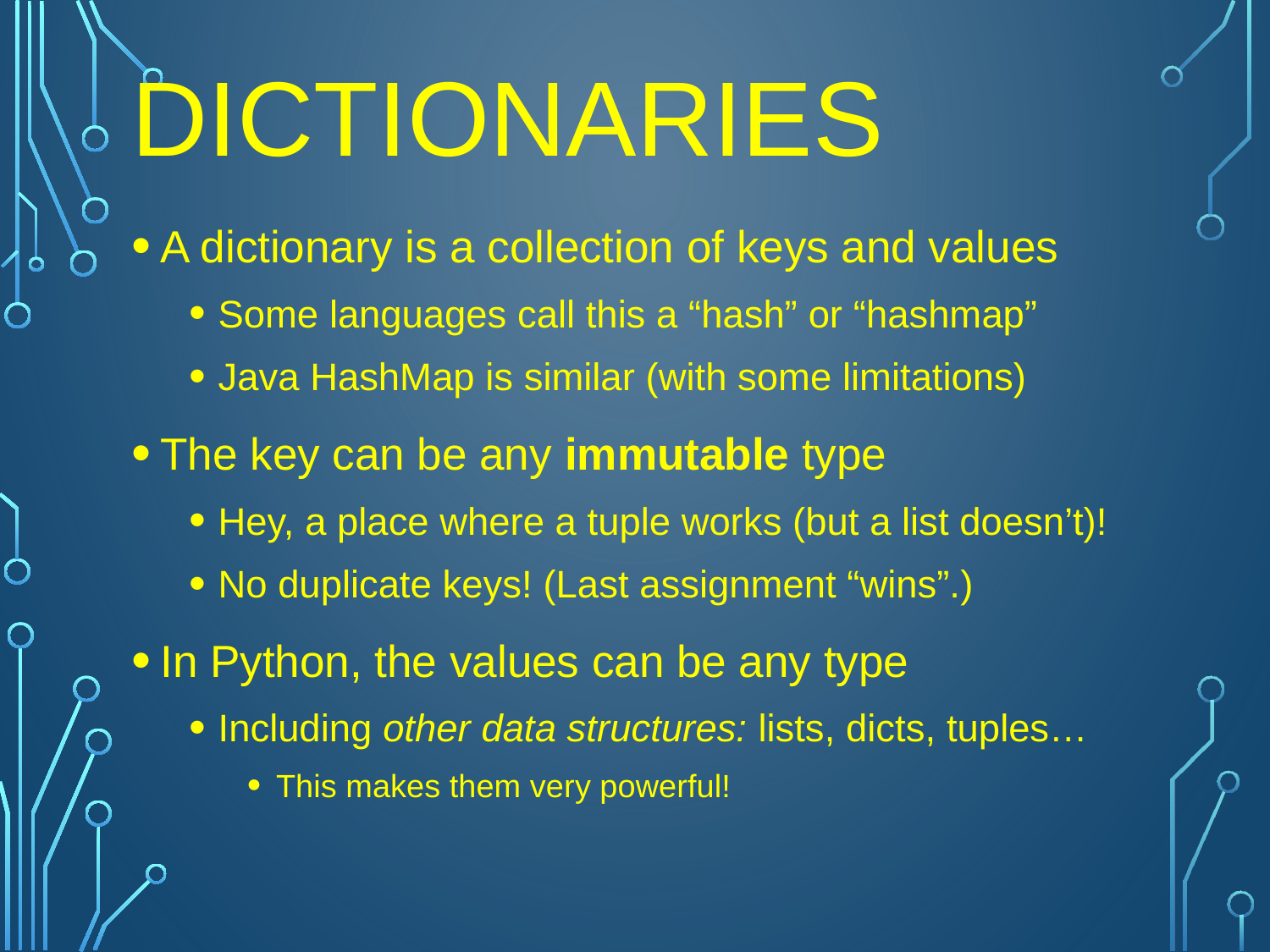

# Dictionaries
A dictionary is a collection of keys and values
Some languages call this a “hash” or “hashmap”
Java HashMap is similar (with some limitations)
The key can be any immutable type
Hey, a place where a tuple works (but a list doesn’t)!
No duplicate keys! (Last assignment “wins”.)
In Python, the values can be any type
Including other data structures: lists, dicts, tuples…
This makes them very powerful!